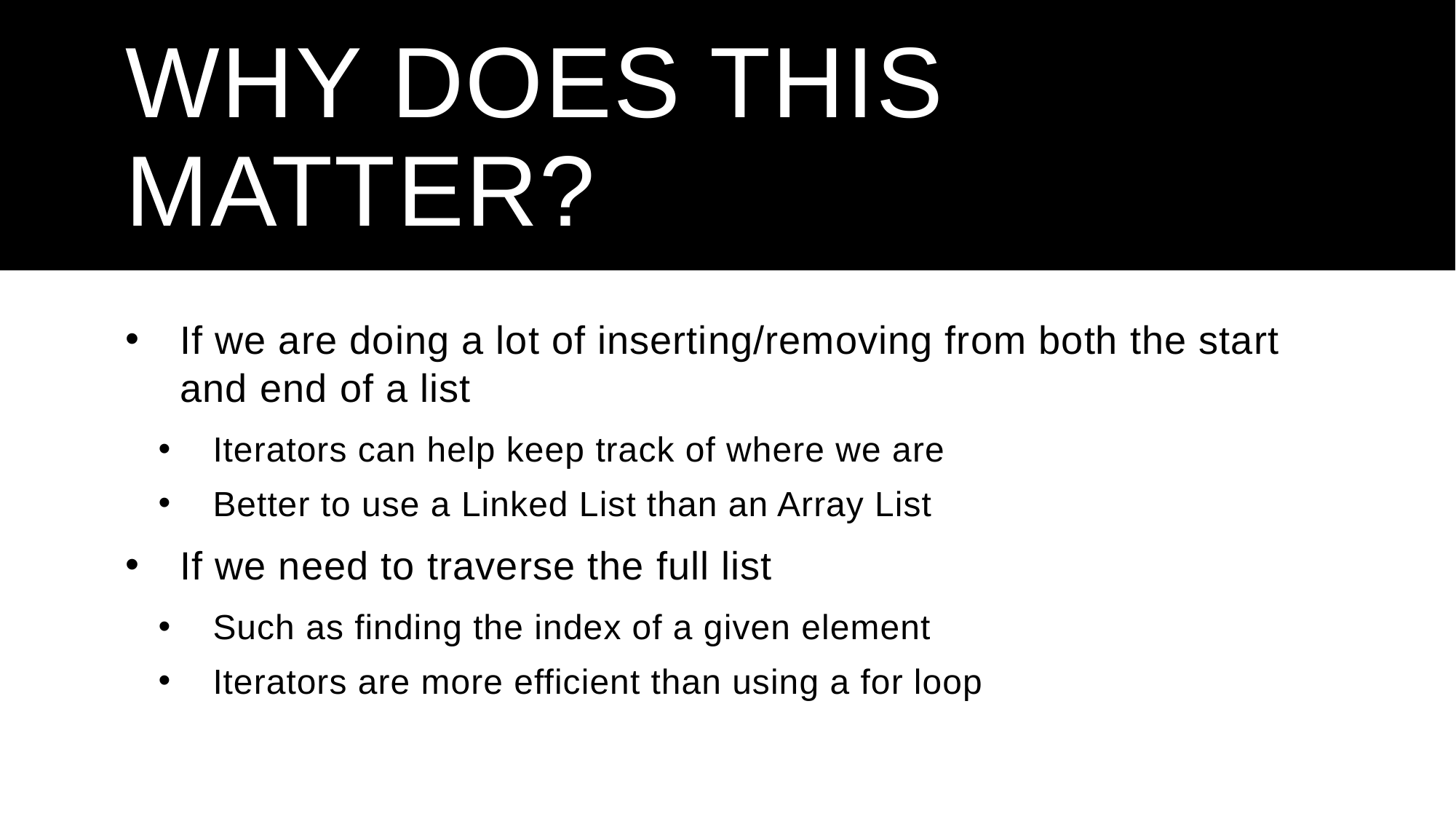

# Why does this matter?
If we are doing a lot of inserting/removing from both the start and end of a list
Iterators can help keep track of where we are
Better to use a Linked List than an Array List
If we need to traverse the full list
Such as finding the index of a given element
Iterators are more efficient than using a for loop